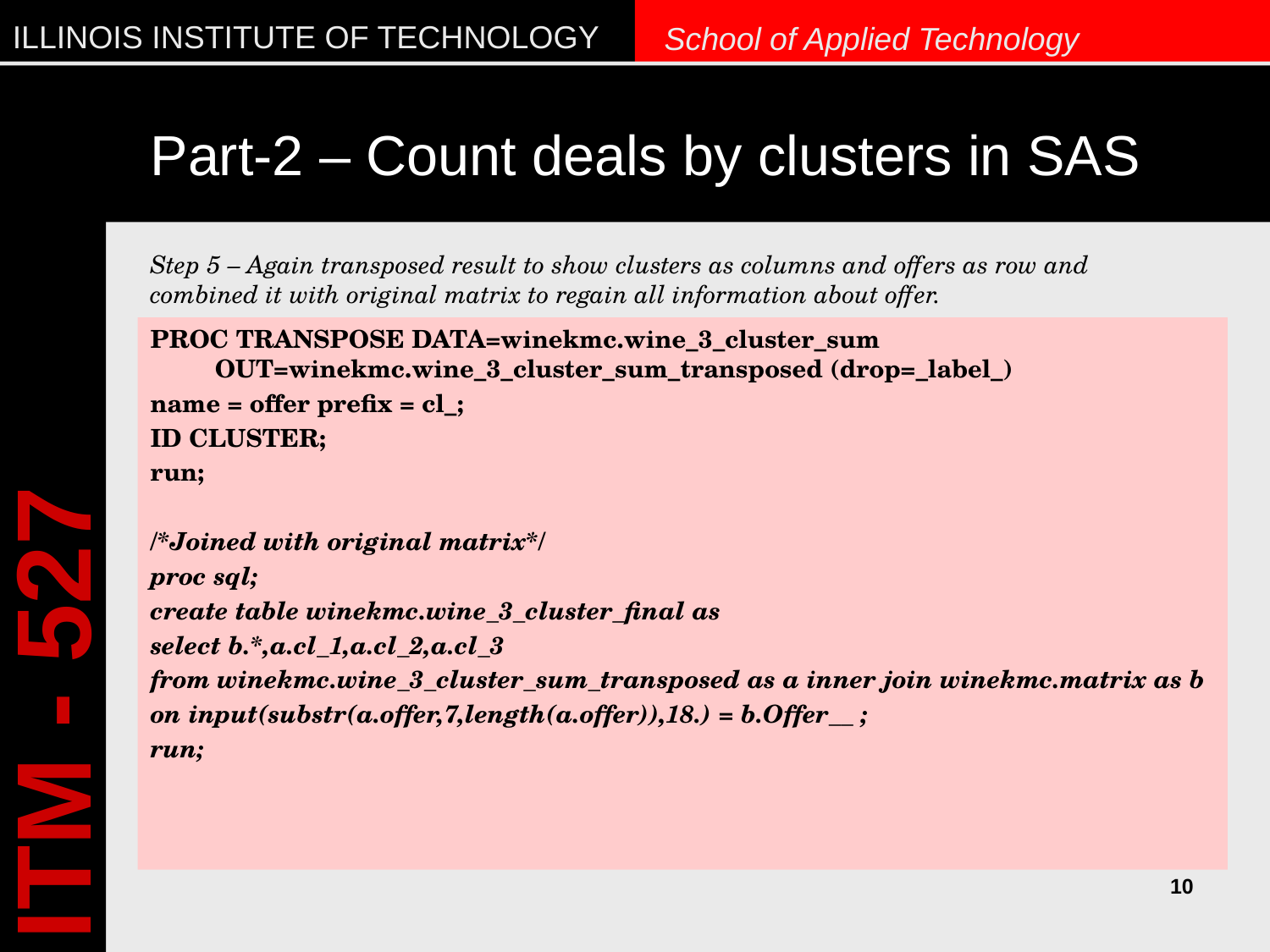

# Part-2 – Count deals by clusters in SAS
Step 5 – Again transposed result to show clusters as columns and offers as row and combined it with original matrix to regain all information about offer.
PROC TRANSPOSE DATA=winekmc.wine_3_cluster_sum OUT=winekmc.wine_3_cluster_sum_transposed (drop=_label_)
name = offer prefix = cl_;
ID CLUSTER;
run;

/*Joined with original matrix*/
proc sql;
create table winekmc.wine_3_cluster_final as
select b.*,a.cl_1,a.cl_2,a.cl_3
from winekmc.wine_3_cluster_sum_transposed as a inner join winekmc.matrix as b
on input(substr(a.offer,7,length(a.offer)),18.) = b.Offer__ ;
run;
10